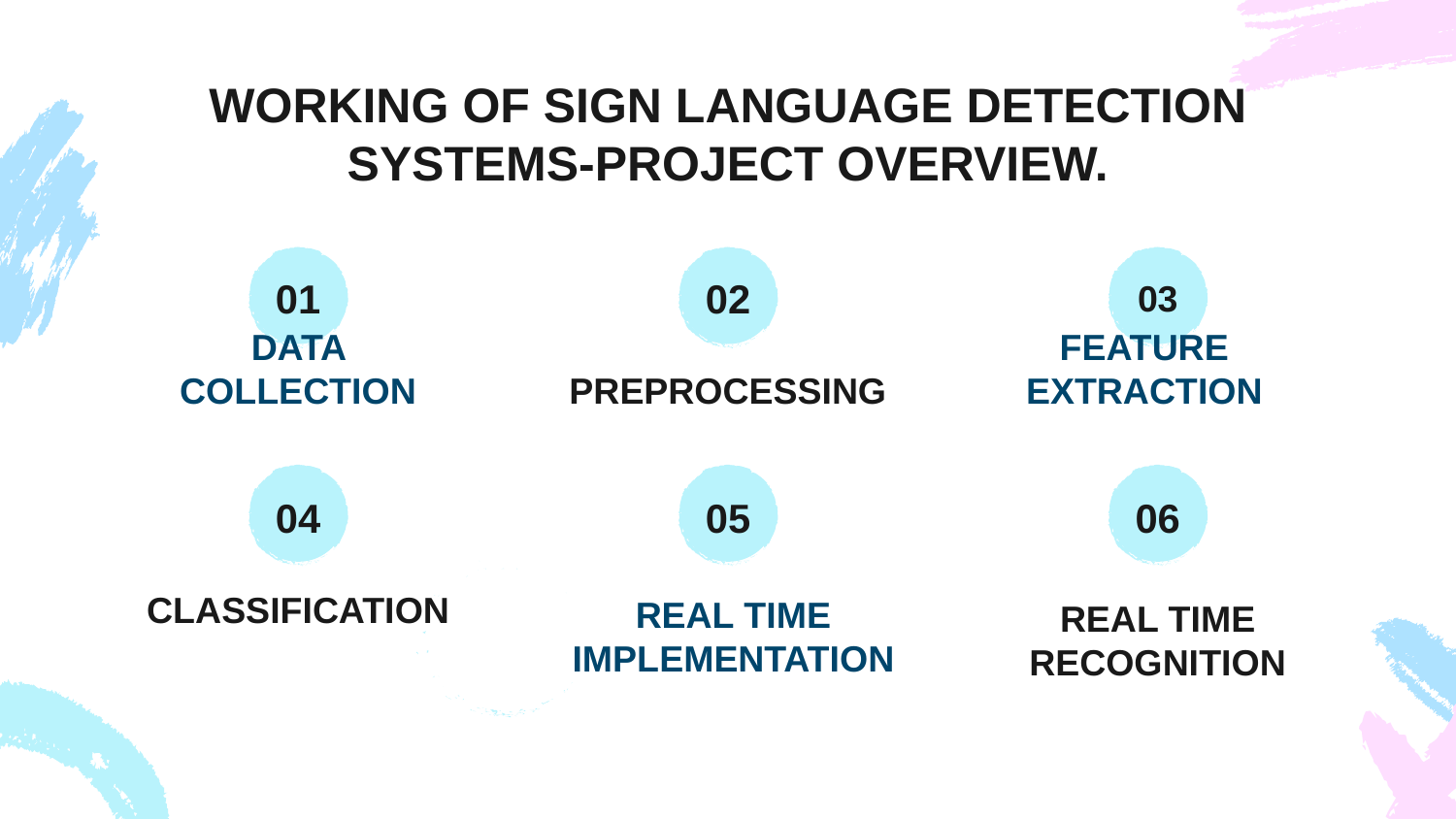

# WORKING OF SIGN LANGUAGE DETECTION SYSTEMS-PROJECT OVERVIEW.

01
02
03
FEATURE EXTRACTION
DATA COLLECTION
PREPROCESSING

04
05
06

CLASSIFICATION
REAL TIME IMPLEMENTATION
REAL TIME RECOGNITION